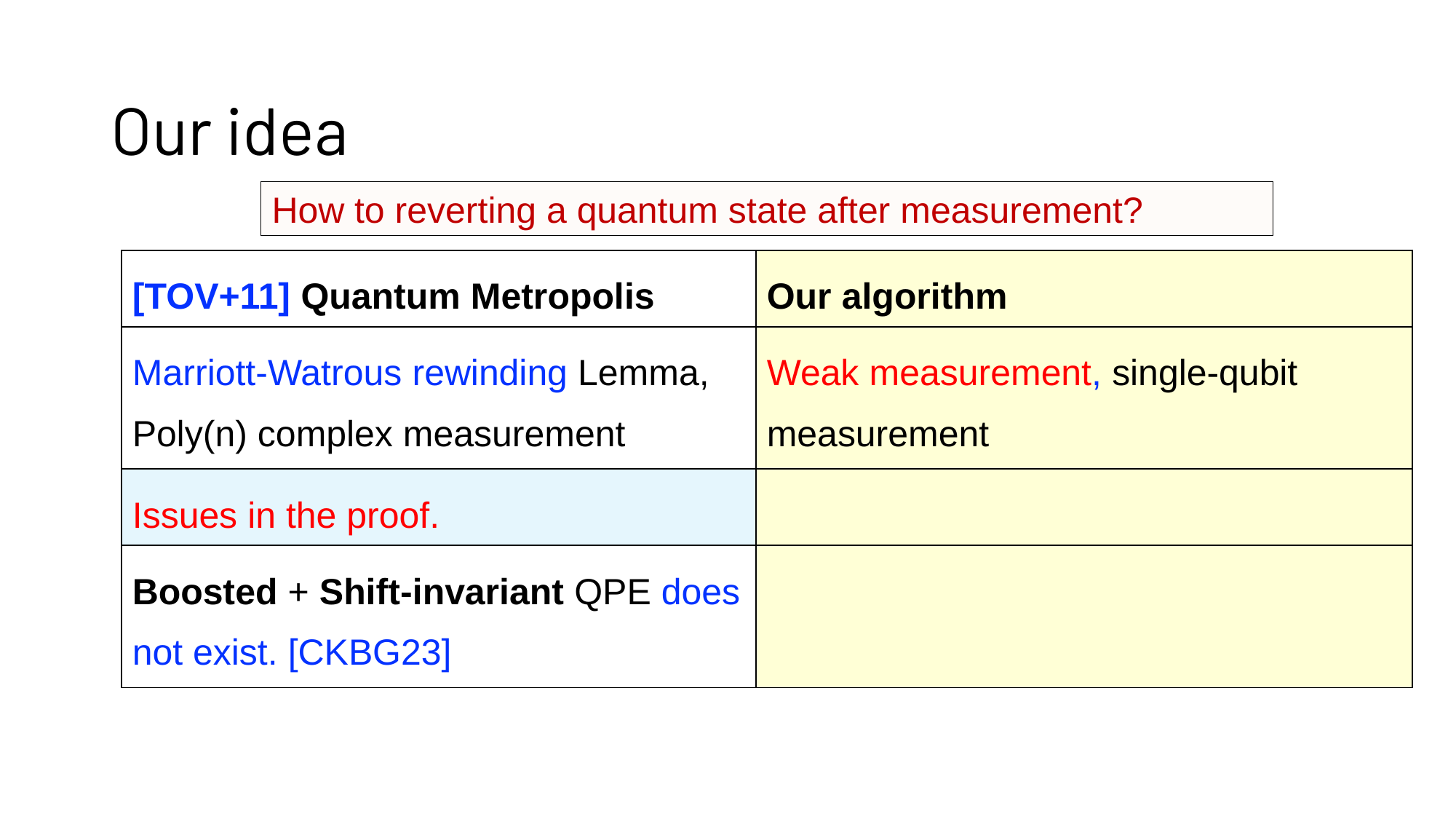

# Our idea
How to reverting a quantum state after measurement?
| [TOV+11] Quantum Metropolis | Our algorithm |
| --- | --- |
| Marriott-Watrous rewinding Lemma, Poly(n) complex measurement | Weak measurement, single-qubit measurement |
| Issues in the proof. |  |
| Boosted + Shift-invariant QPE does not exist. [CKBG23] |  |